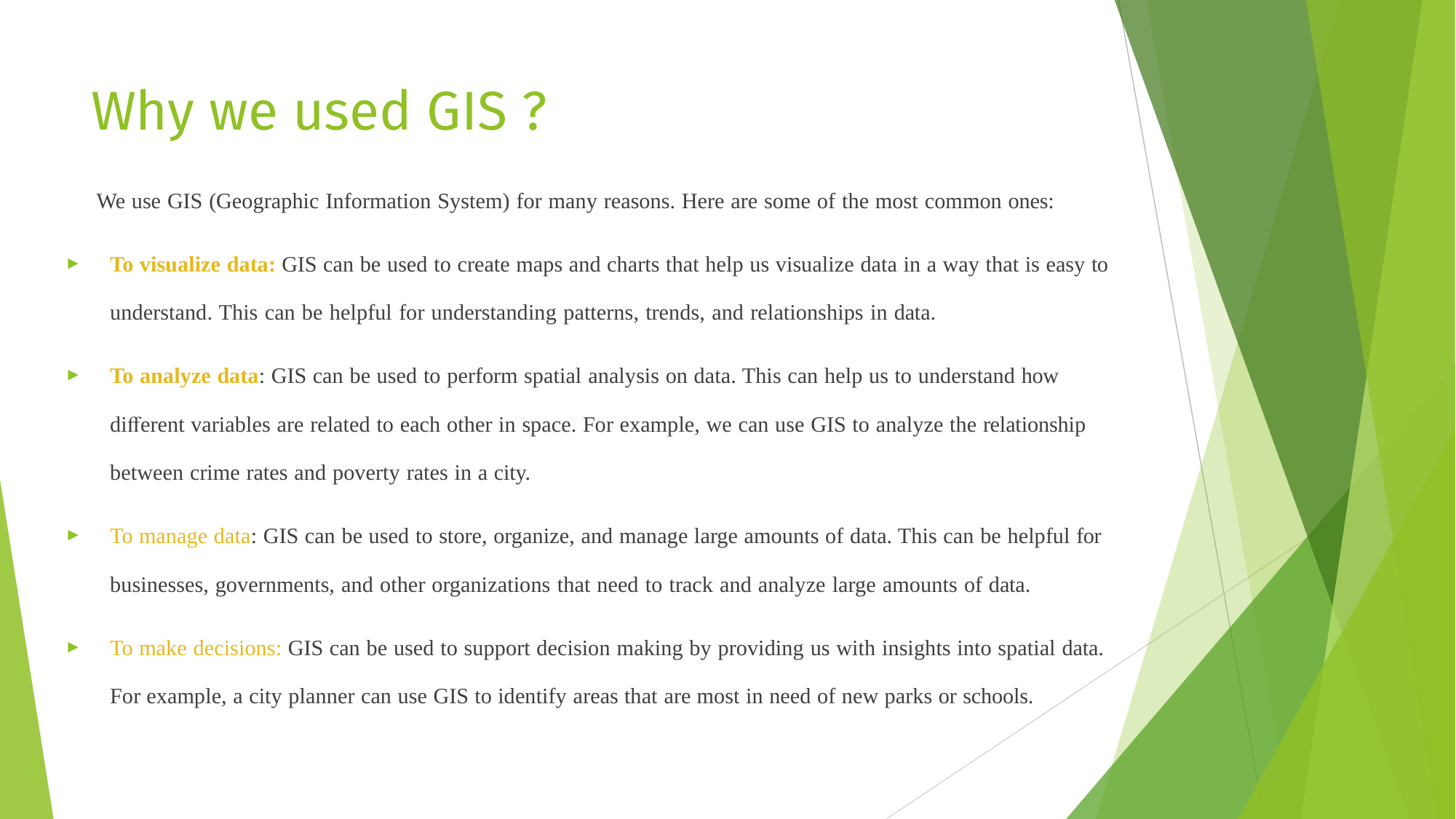

# Why we used GIS ?
We use GIS (Geographic Information System) for many reasons. Here are some of the most common ones:
To visualize data: GIS can be used to create maps and charts that help us visualize data in a way that is easy to understand. This can be helpful for understanding patterns, trends, and relationships in data.
To analyze data: GIS can be used to perform spatial analysis on data. This can help us to understand how diﬀerent variables are related to each other in space. For example, we can use GIS to analyze the relationship between crime rates and poverty rates in a city.
To manage data: GIS can be used to store, organize, and manage large amounts of data. This can be helpful for businesses, governments, and other organizations that need to track and analyze large amounts of data.
To make decisions: GIS can be used to support decision making by providing us with insights into spatial data. For example, a city planner can use GIS to identify areas that are most in need of new parks or schools.